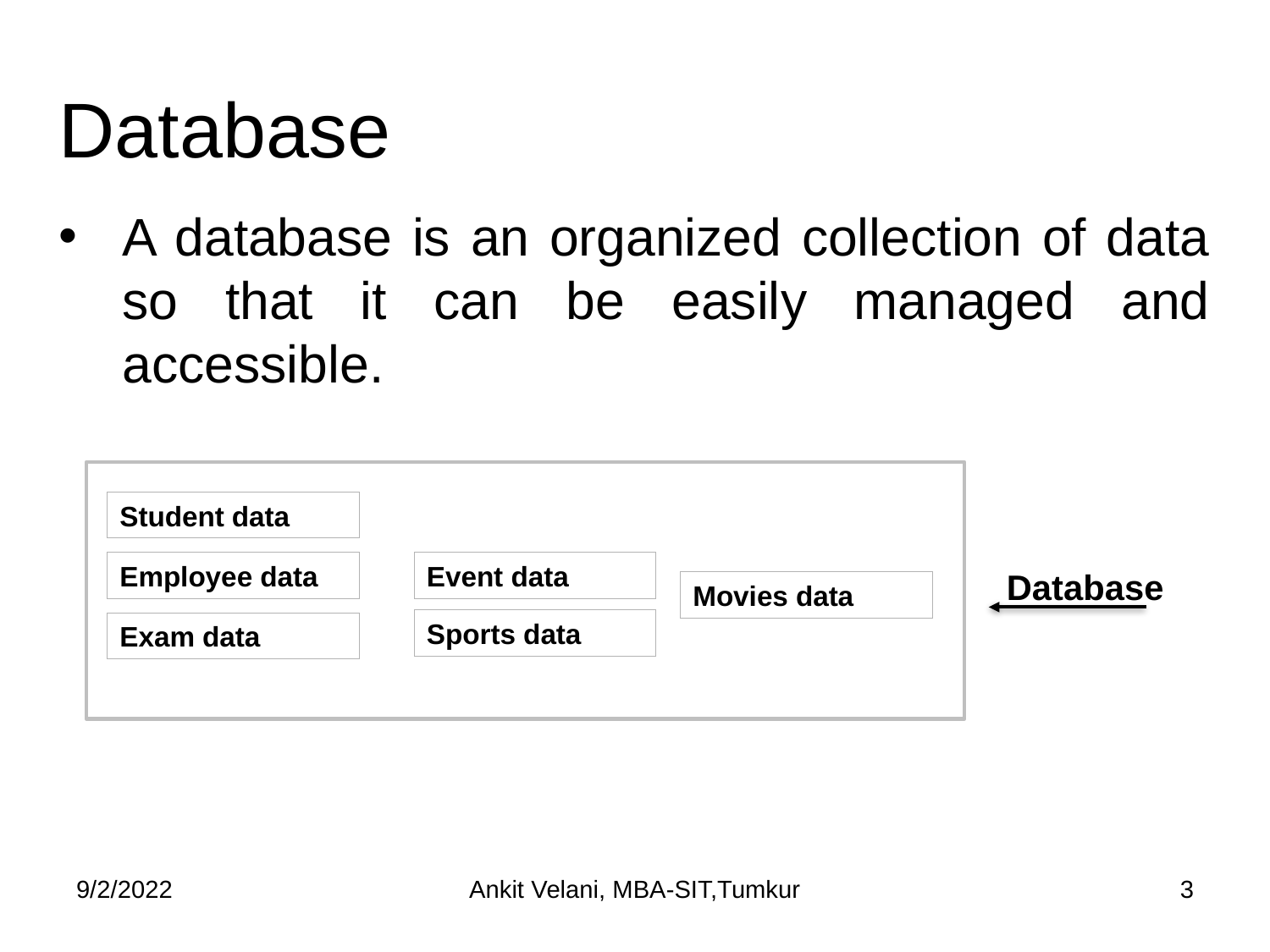

# Database
A database is an organized collection of data so that it can be easily managed and accessible.

Student data
Employee data
Event data
Database
Movies data
Sports data
Exam data
9/2/2022
Ankit Velani, MBA-SIT,Tumkur
3